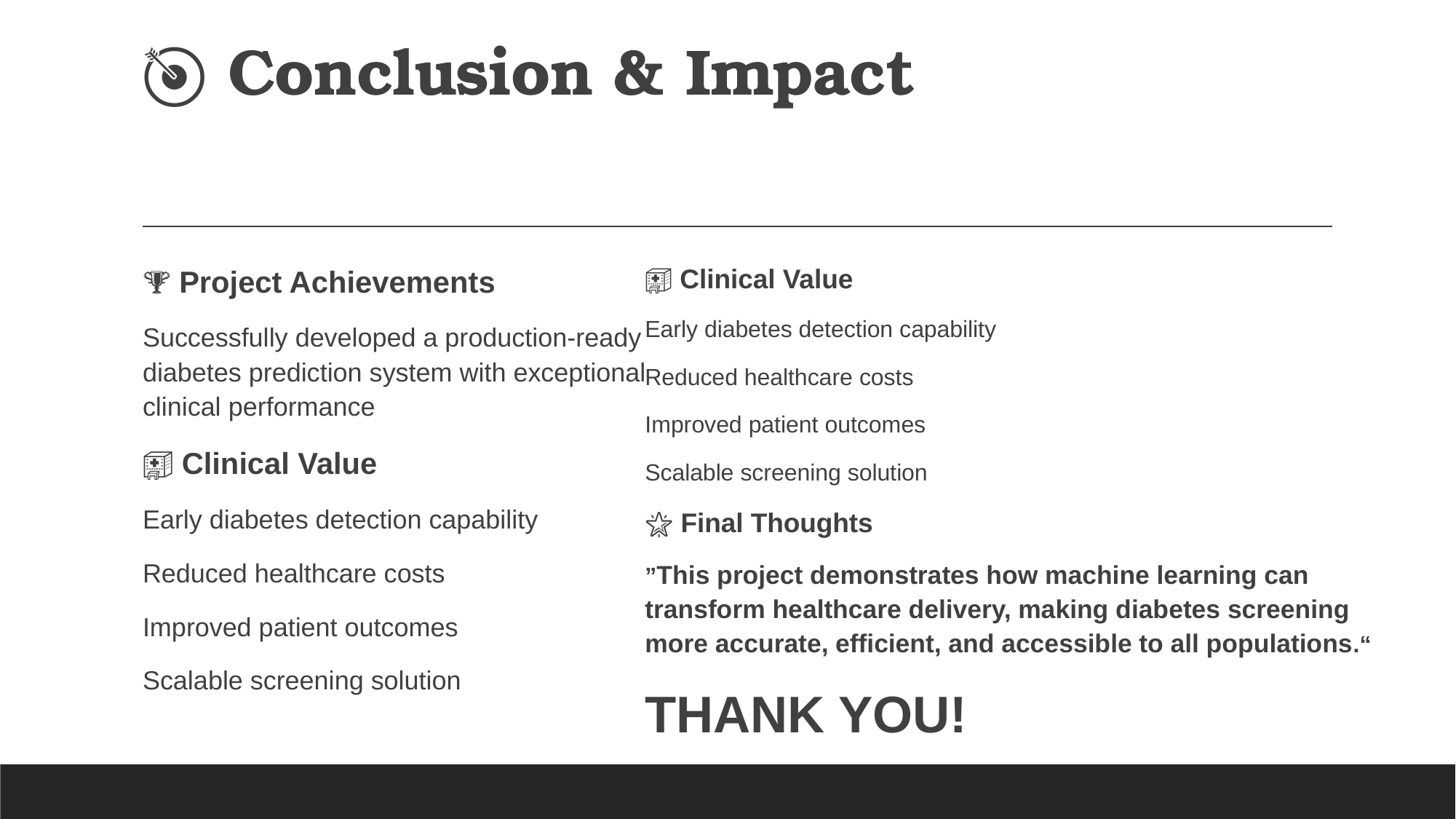

# 🎯 Conclusion & Impact
🏥 Clinical Value
Early diabetes detection capability
Reduced healthcare costs
Improved patient outcomes
Scalable screening solution
🌟 Final Thoughts
”This project demonstrates how machine learning can transform healthcare delivery, making diabetes screening more accurate, efficient, and accessible to all populations.“
THANK YOU!

🏆 Project Achievements
Successfully developed a production-ready diabetes prediction system with exceptional clinical performance
🏥 Clinical Value
Early diabetes detection capability
Reduced healthcare costs
Improved patient outcomes
Scalable screening solution